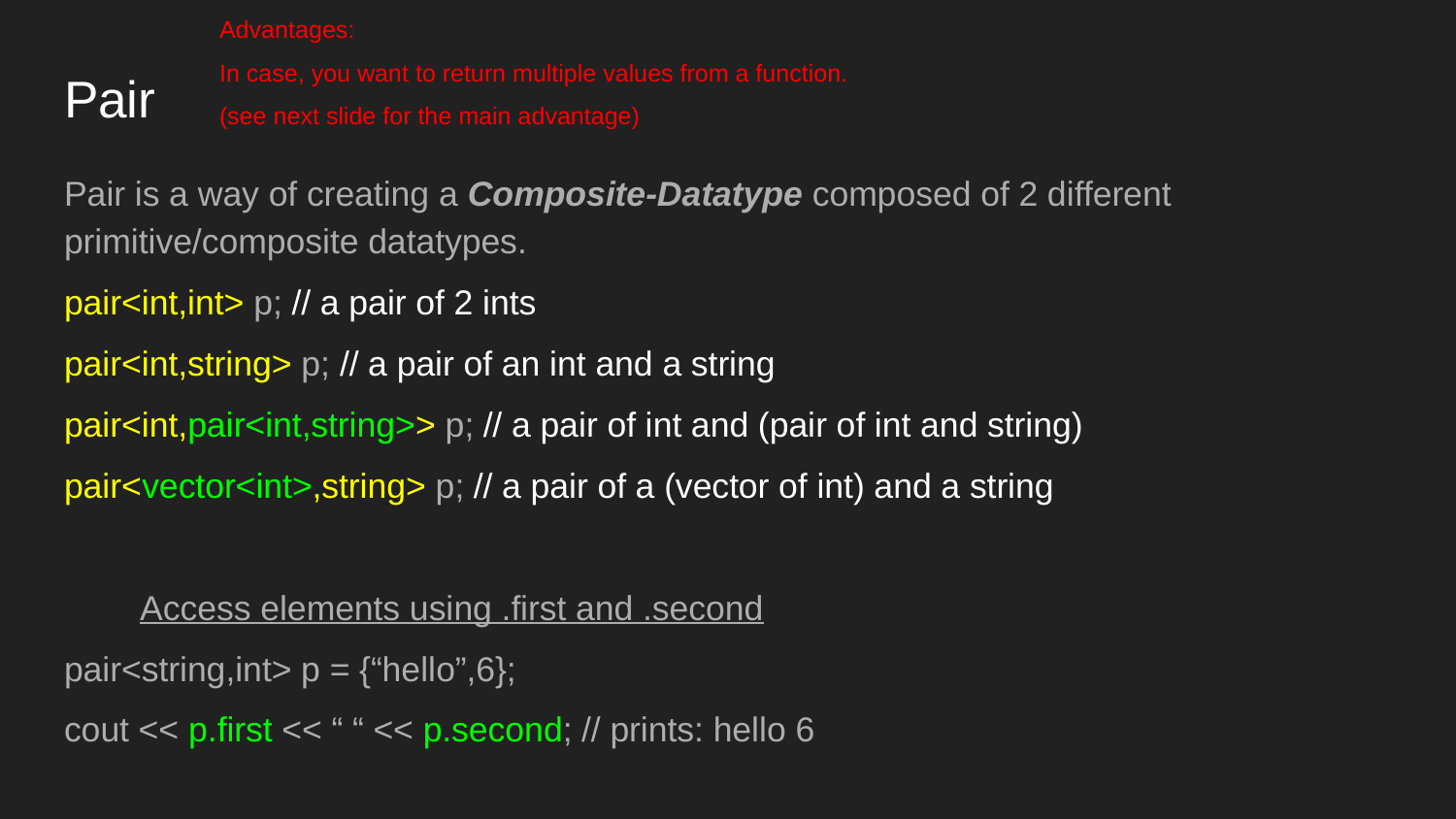

Advantages:
In case, you want to return multiple values from a function.
(see next slide for the main advantage)
# Pair
Pair is a way of creating a Composite-Datatype composed of 2 different primitive/composite datatypes.
pair<int,int> p; // a pair of 2 ints
pair<int,string> p; // a pair of an int and a string
pair<int,pair<int,string>> p; // a pair of int and (pair of int and string)
pair<vector<int>,string> p; // a pair of a (vector of int) and a string

        Access elements using .first and .second
pair<string,int> p = {“hello”,6};
cout << p.first << “ “ << p.second; // prints: hello 6